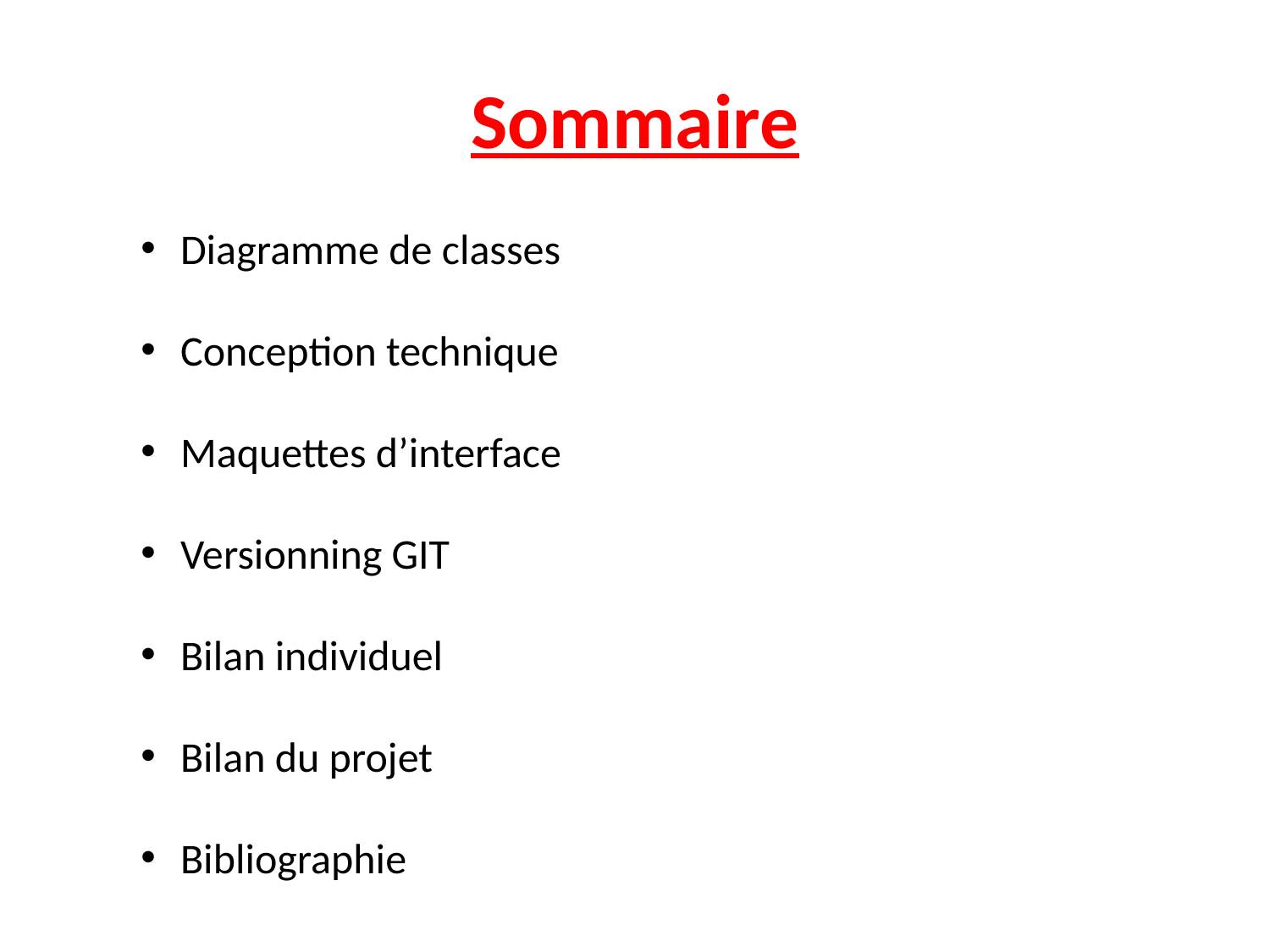

# Sommaire
 Diagramme de classes

 Conception technique

 Maquettes d’interface

 Versionning GIT

 Bilan individuel

 Bilan du projet

 Bibliographie